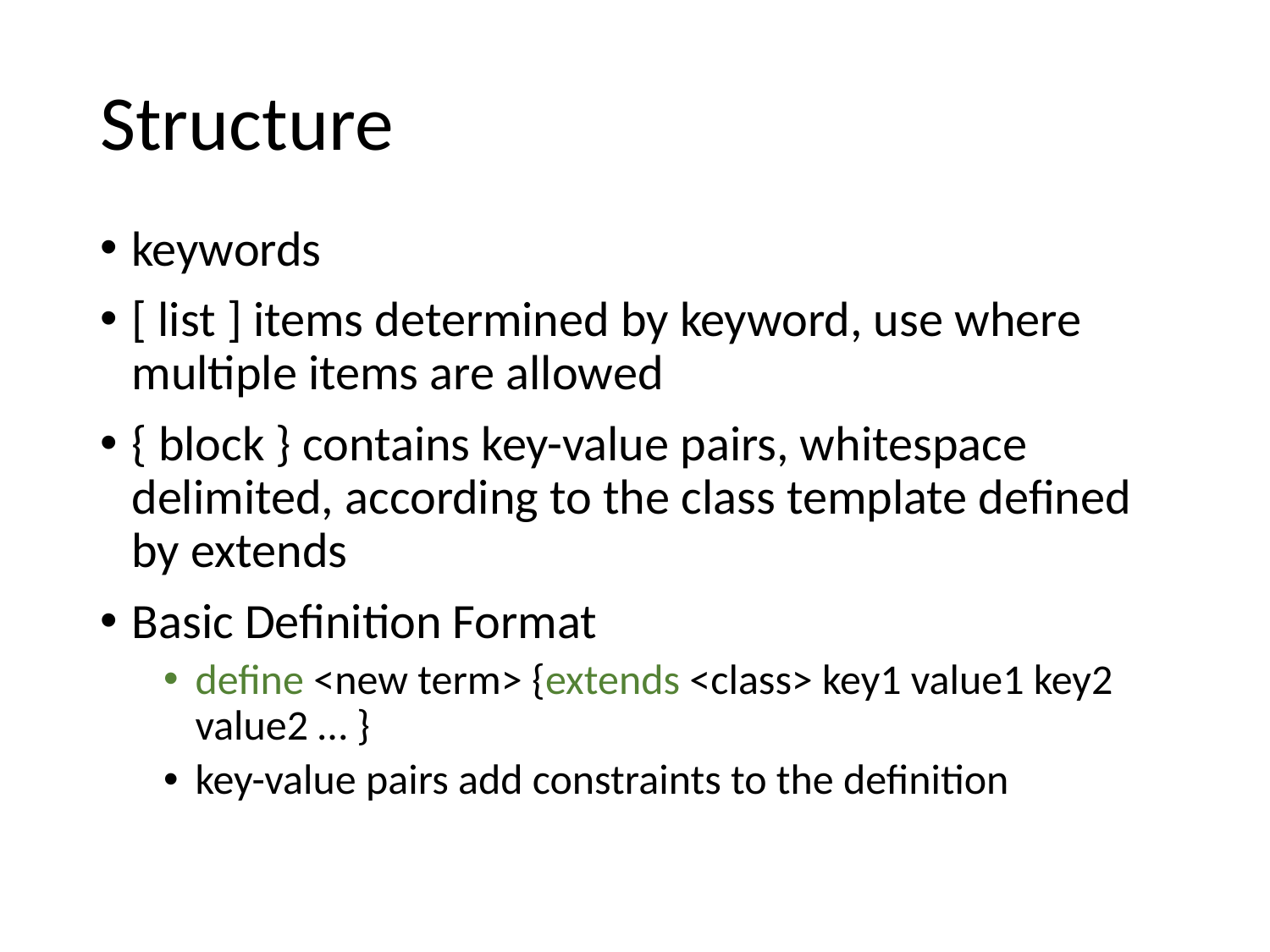

# Structure
keywords
[ list ] items determined by keyword, use where multiple items are allowed
{ block } contains key-value pairs, whitespace delimited, according to the class template defined by extends
Basic Definition Format
define <new term> {extends <class> key1 value1 key2 value2 … }
key-value pairs add constraints to the definition